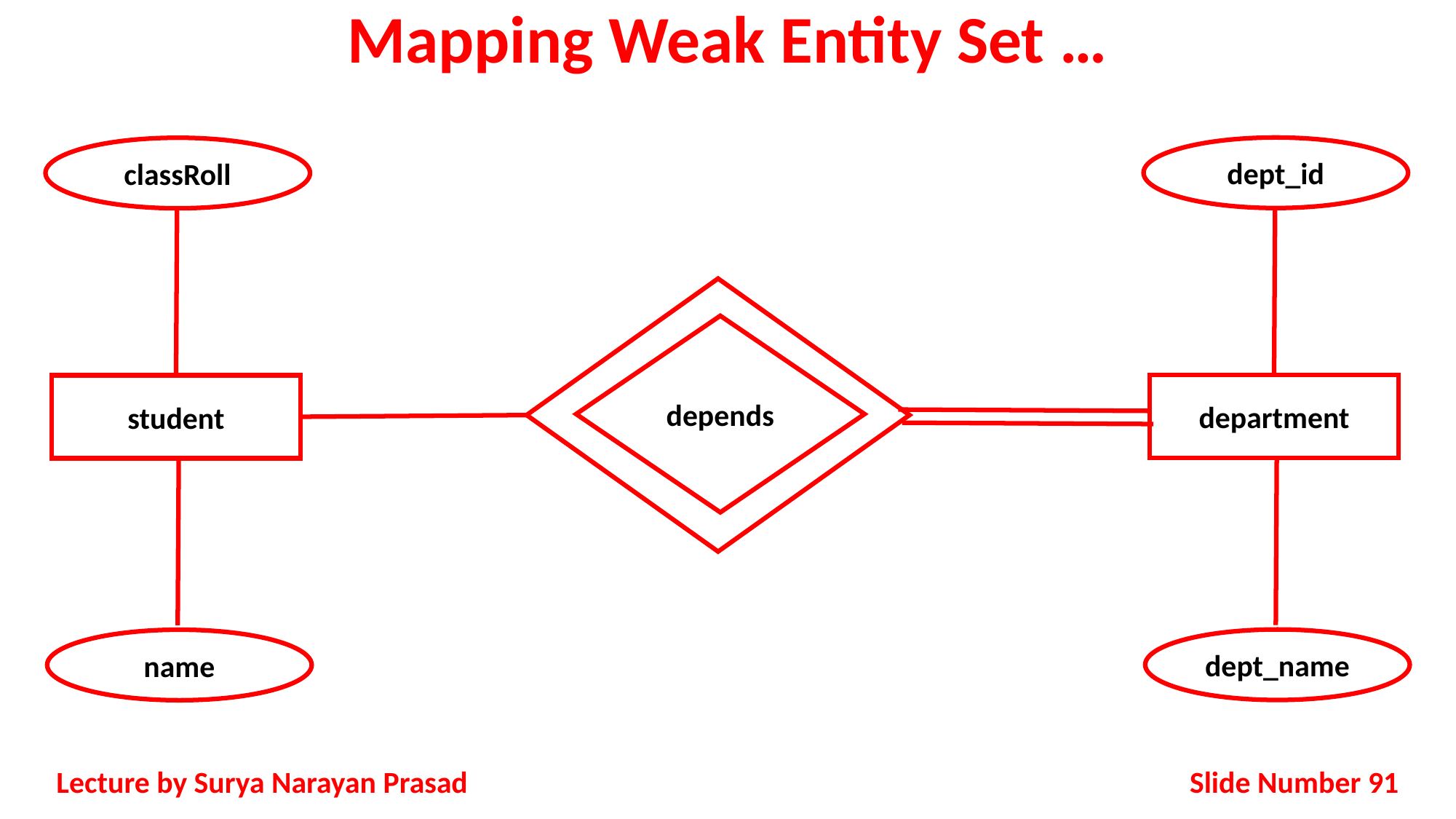

# Mapping Weak Entity Set …
dept_id
department
dept_name
classRoll
student
name

depends
Slide Number 91
Lecture by Surya Narayan Prasad